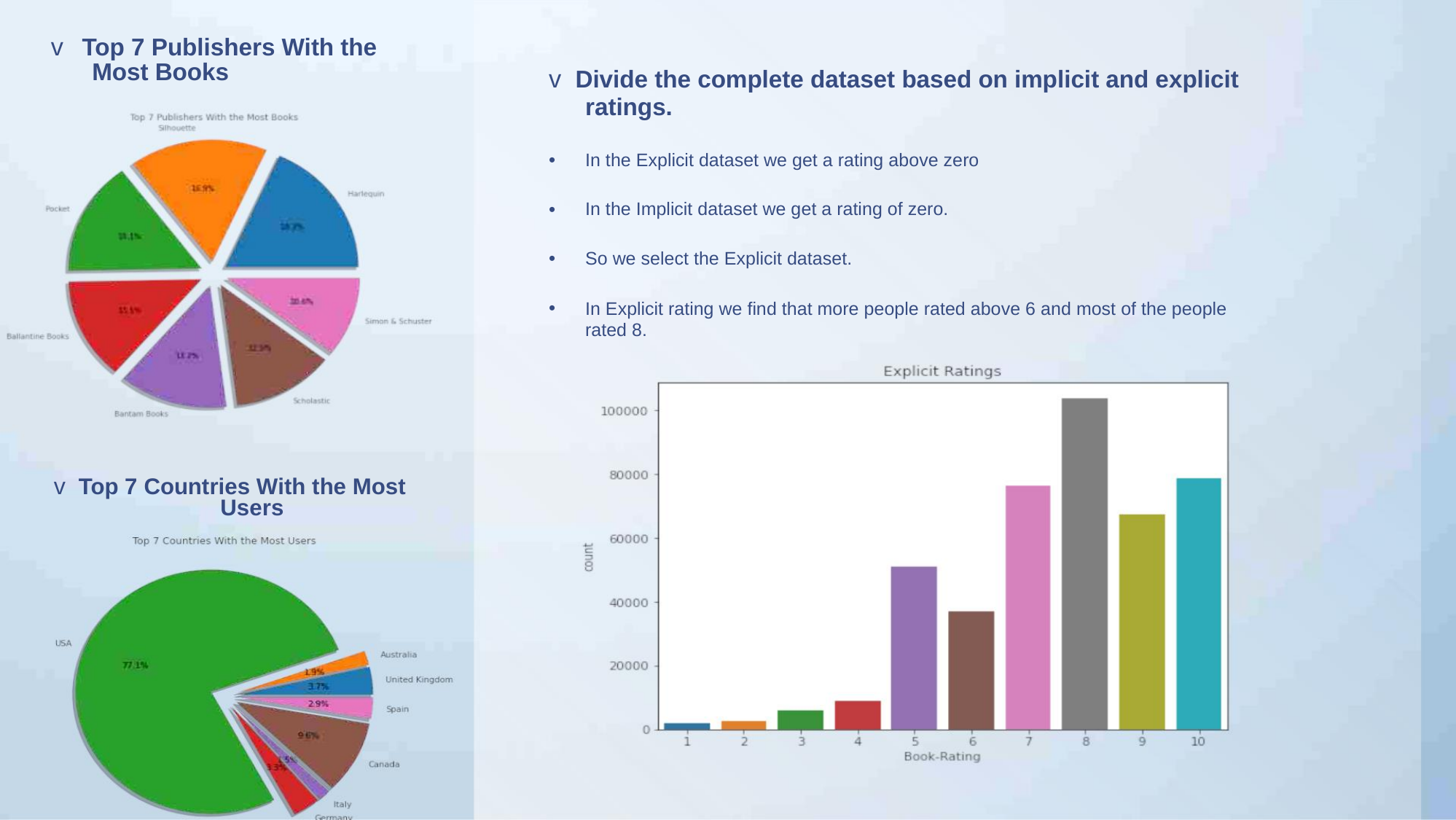

v Top 7 Publishers With the
Most Books
v Divide the complete dataset based on implicit and explicit
ratings.
In the Explicit dataset we get a rating above zero
In the Implicit dataset we get a rating of zero.
So we select the Explicit dataset.
•
•
•
•
In Explicit rating we find that more people rated above 6 and most of the people
rated 8.
v Top 7 Countries With the Most
Users